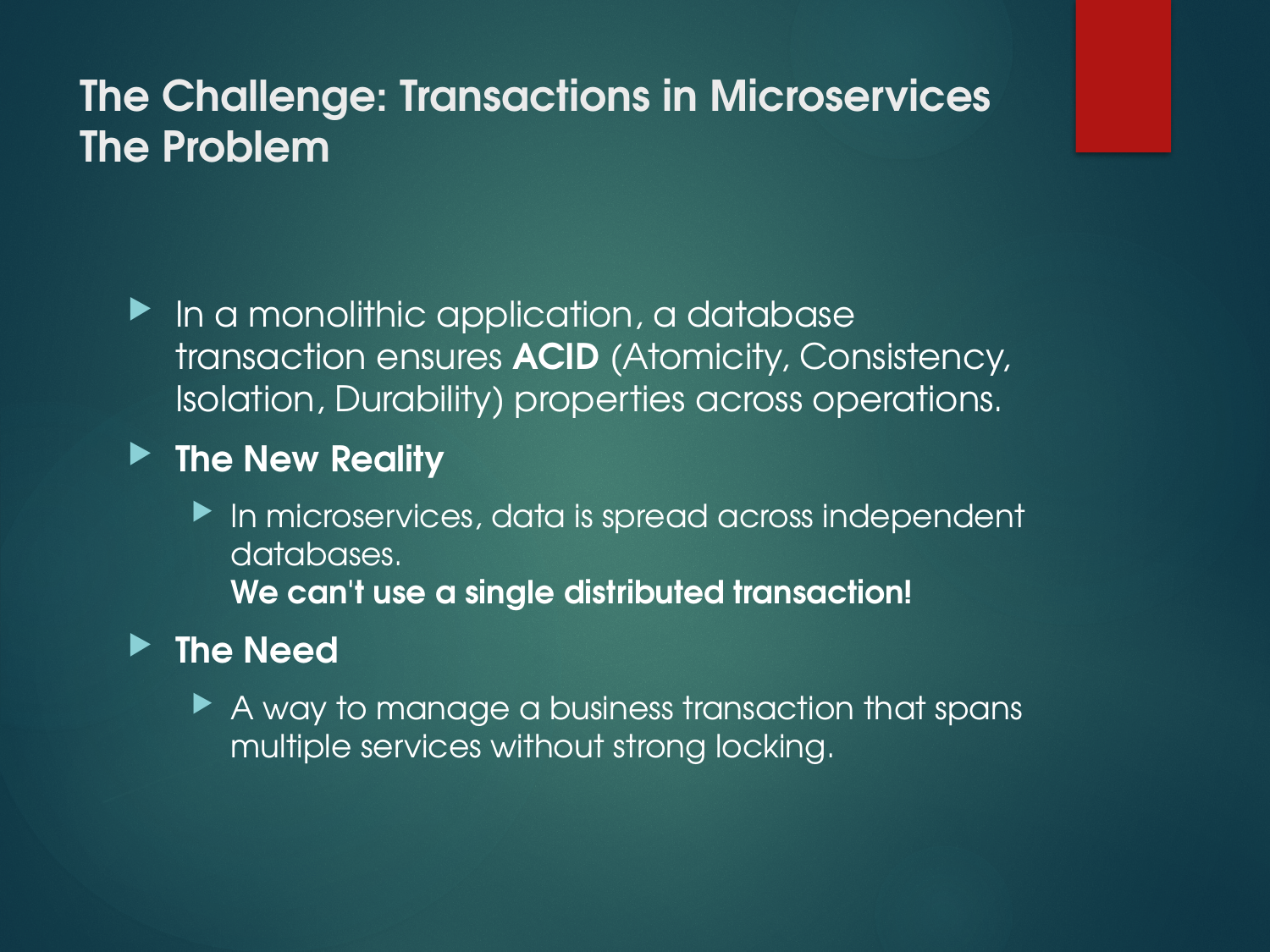

# The Challenge: Transactions in Microservices The Problem
In a monolithic application, a database transaction ensures ACID (Atomicity, Consistency, Isolation, Durability) properties across operations.
The New Reality
In microservices, data is spread across independent databases.
We can't use a single distributed transaction!
The Need
A way to manage a business transaction that spans multiple services without strong locking.